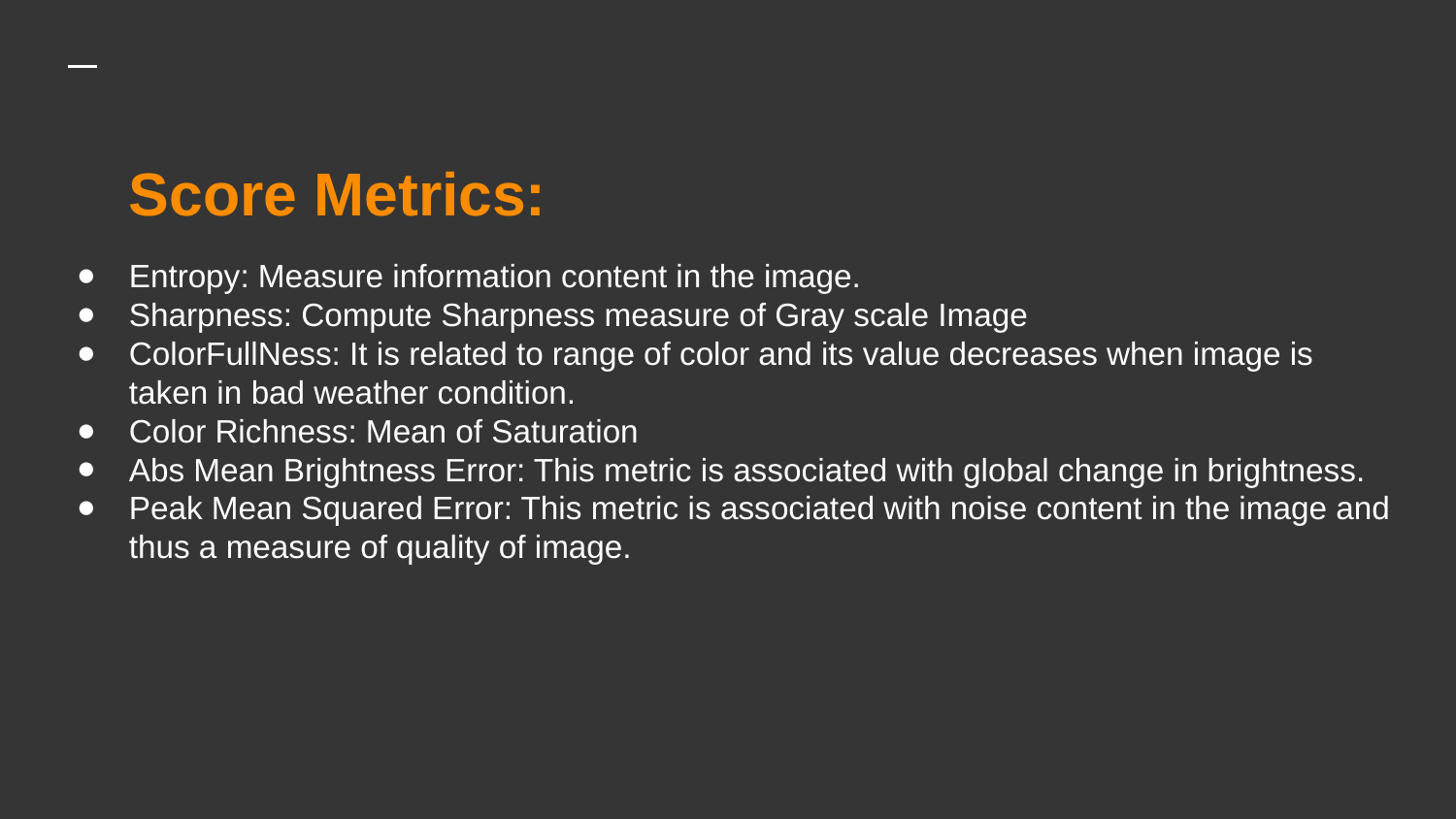

# Score Metrics:
Entropy: Measure information content in the image.
Sharpness: Compute Sharpness measure of Gray scale Image
ColorFullNess: It is related to range of color and its value decreases when image is taken in bad weather condition.
Color Richness: Mean of Saturation
Abs Mean Brightness Error: This metric is associated with global change in brightness.
Peak Mean Squared Error: This metric is associated with noise content in the image and thus a measure of quality of image.